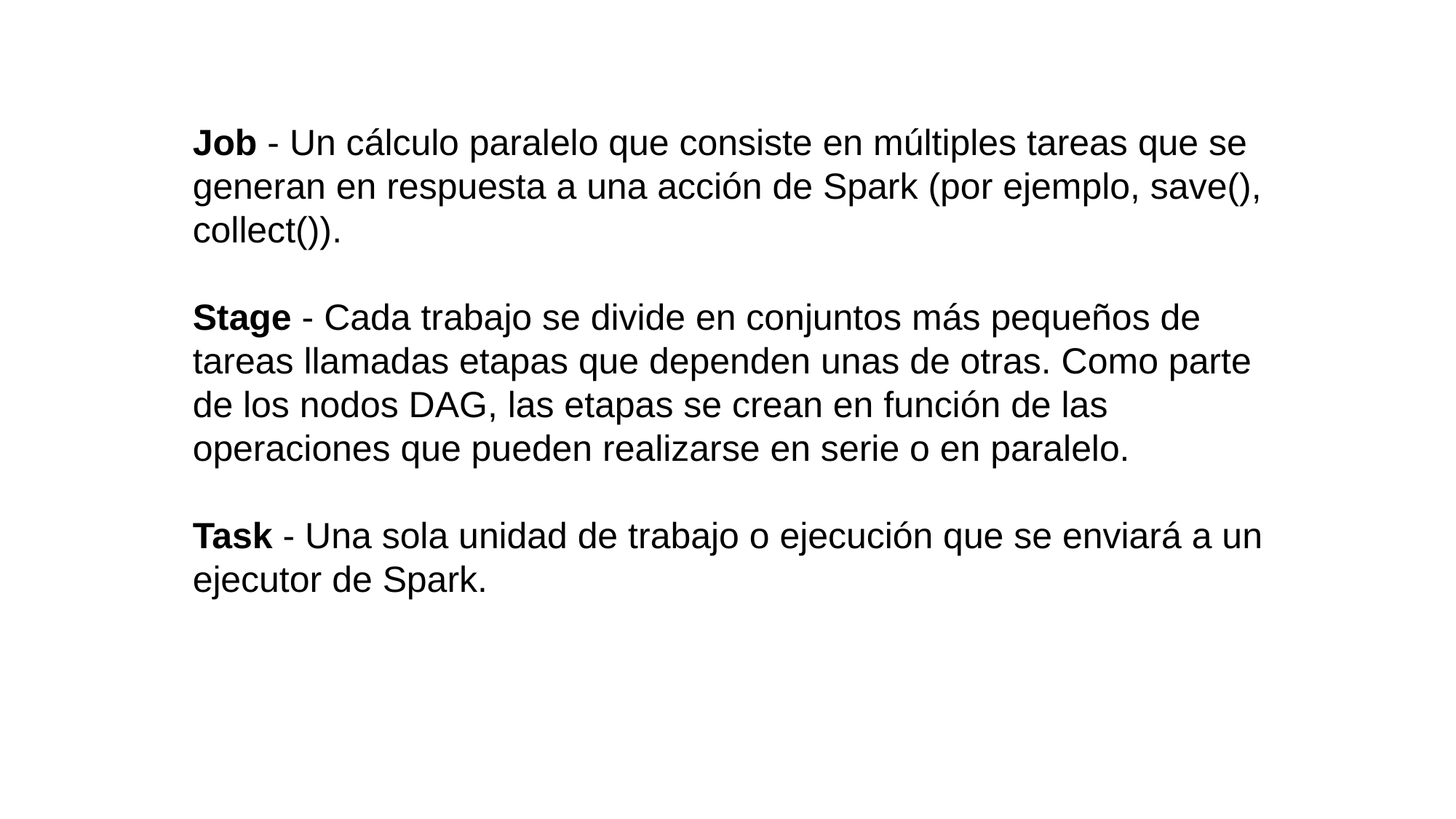

Job - Un cálculo paralelo que consiste en múltiples tareas que se generan en respuesta a una acción de Spark (por ejemplo, save(), collect()).

Stage - Cada trabajo se divide en conjuntos más pequeños de tareas llamadas etapas que dependen unas de otras. Como parte de los nodos DAG, las etapas se crean en función de las operaciones que pueden realizarse en serie o en paralelo.

Task - Una sola unidad de trabajo o ejecución que se enviará a un ejecutor de Spark.